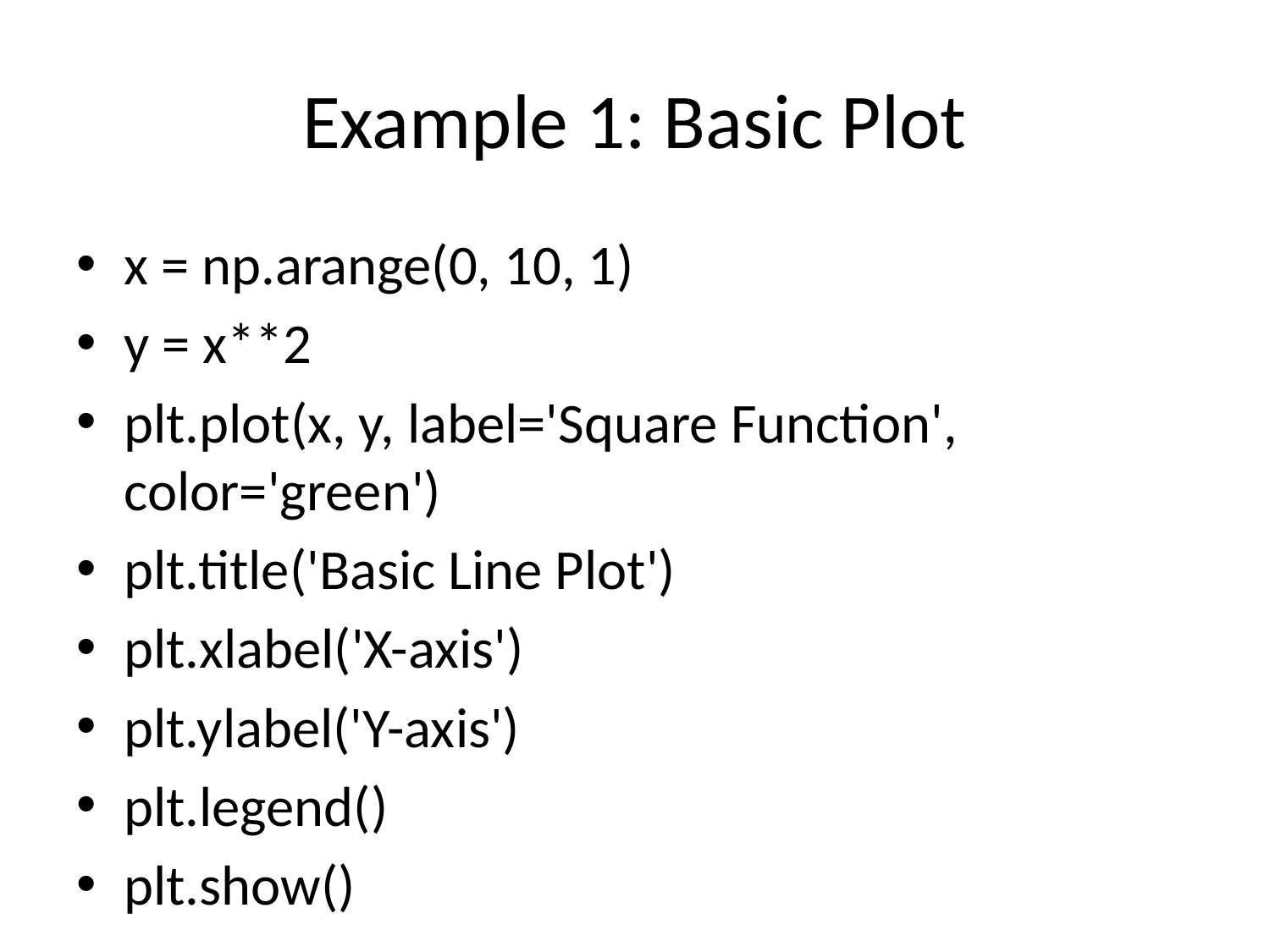

# Example 1: Basic Plot
x = np.arange(0, 10, 1)
y = x**2
plt.plot(x, y, label='Square Function', color='green')
plt.title('Basic Line Plot')
plt.xlabel('X-axis')
plt.ylabel('Y-axis')
plt.legend()
plt.show()